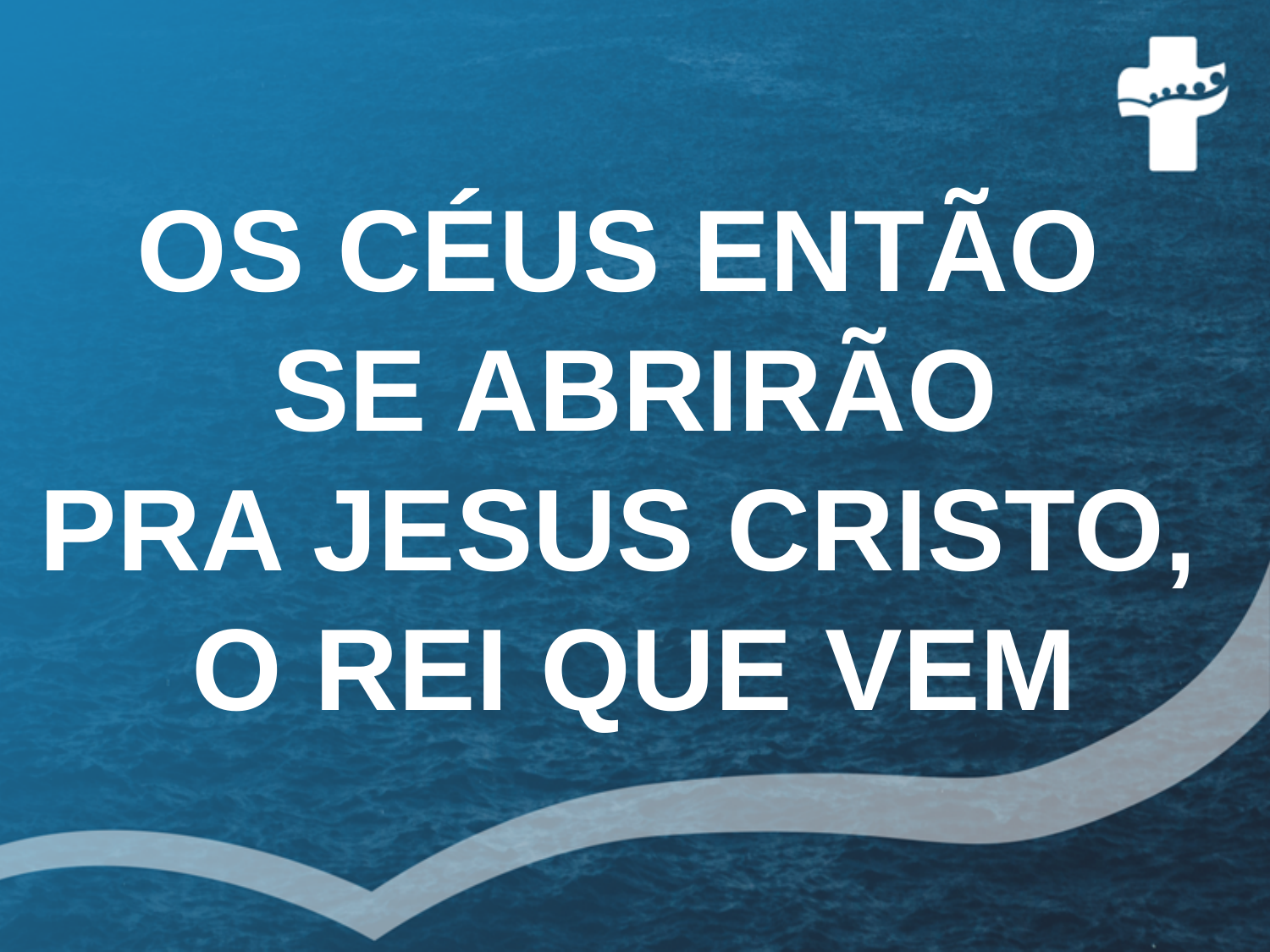

OS CÉUS ENTÃO
SE ABRIRÃO
PRA JESUS CRISTO,
O REI QUE VEM